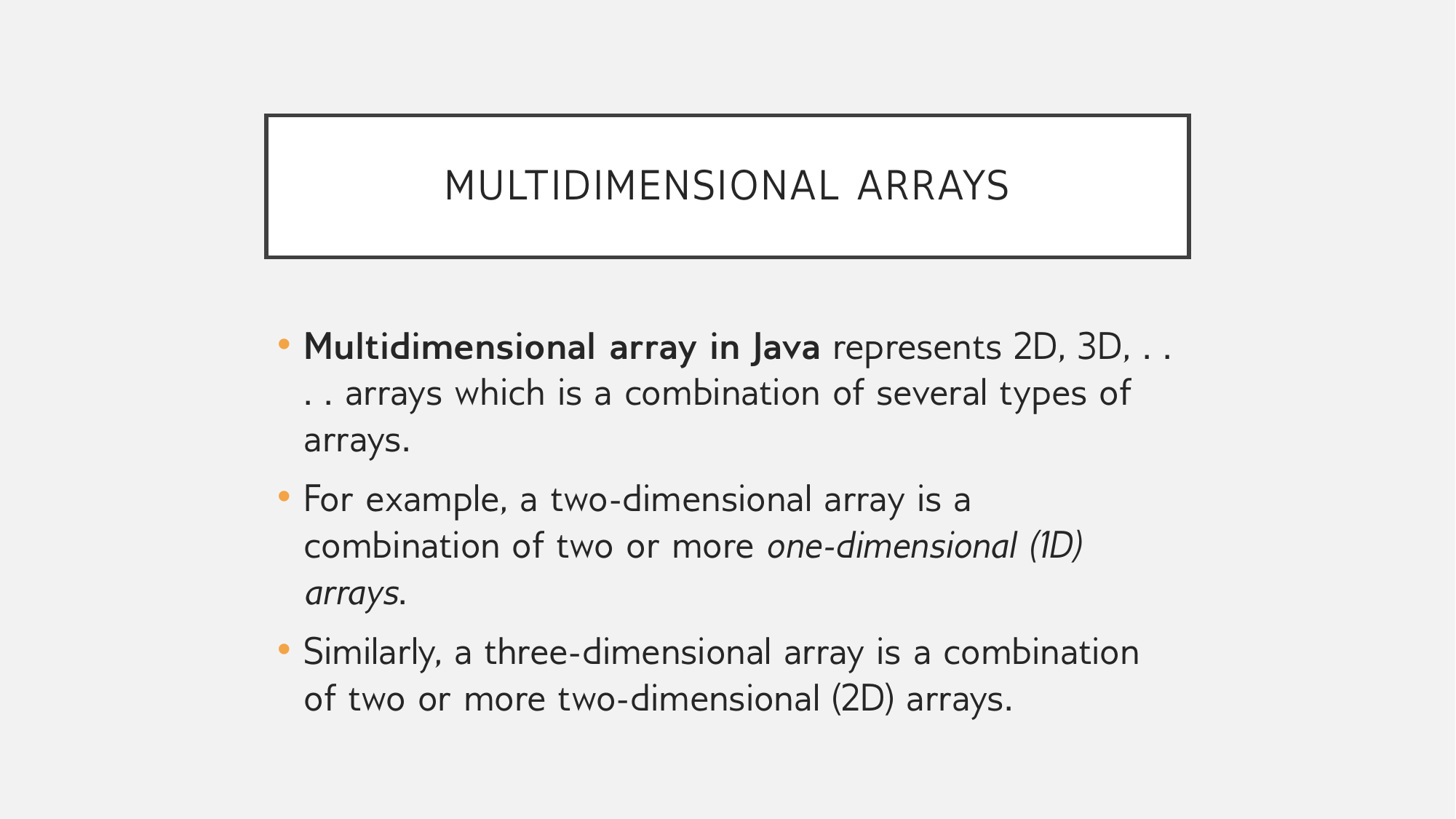

# Multidimensional Arrays
Multidimensional array in Java represents 2D, 3D, . . . . arrays which is a combination of several types of arrays.
For example, a two-dimensional array is a combination of two or more one-dimensional (1D) arrays.
Similarly, a three-dimensional array is a combination of two or more two-dimensional (2D) arrays.